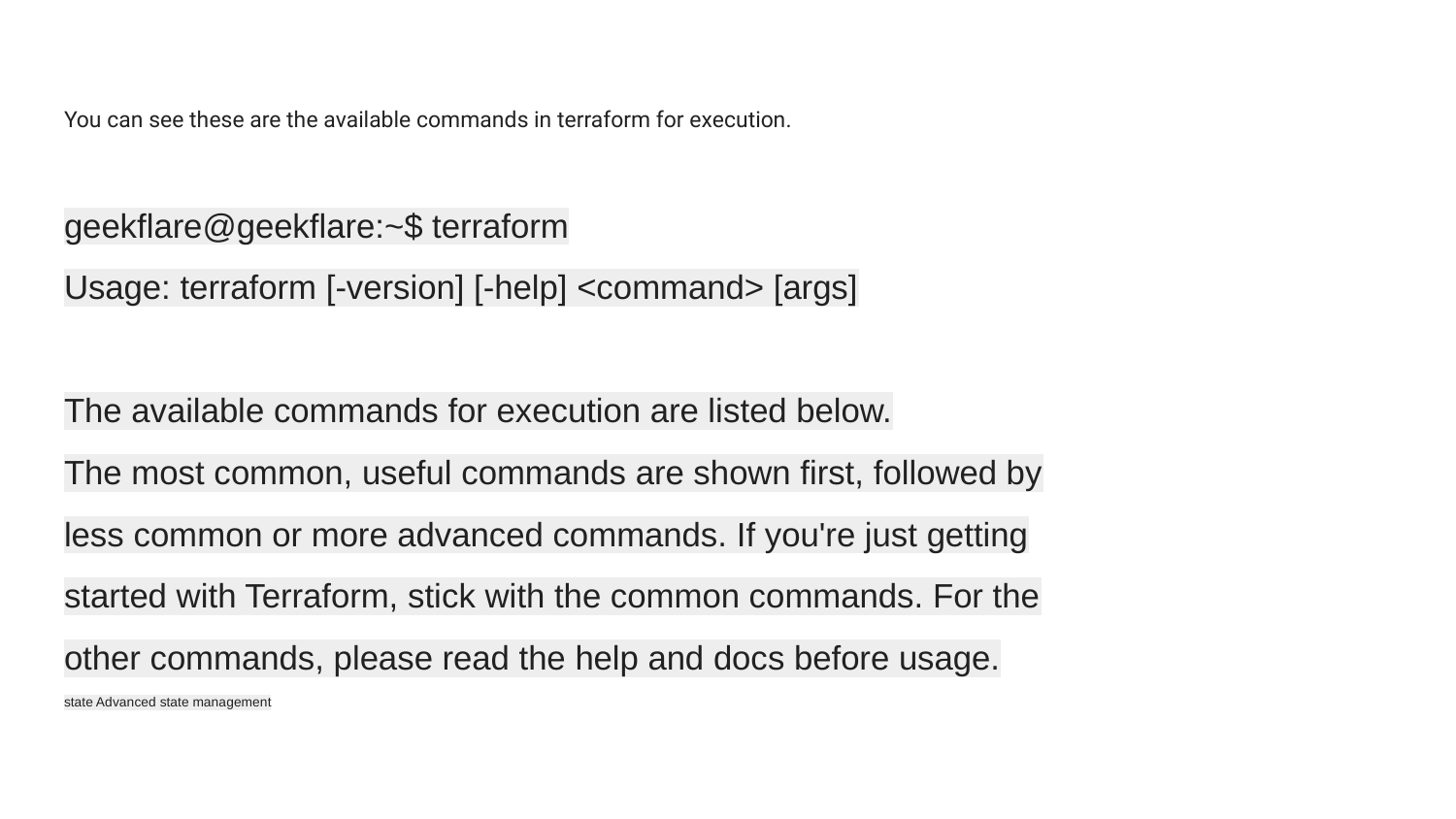

# You can see these are the available commands in terraform for execution.

geekflare@geekflare:~$ terraform
Usage: terraform [-version] [-help] <command> [args]

The available commands for execution are listed below.
The most common, useful commands are shown first, followed by
less common or more advanced commands. If you're just getting
started with Terraform, stick with the common commands. For the
other commands, please read the help and docs before usage.
state Advanced state management